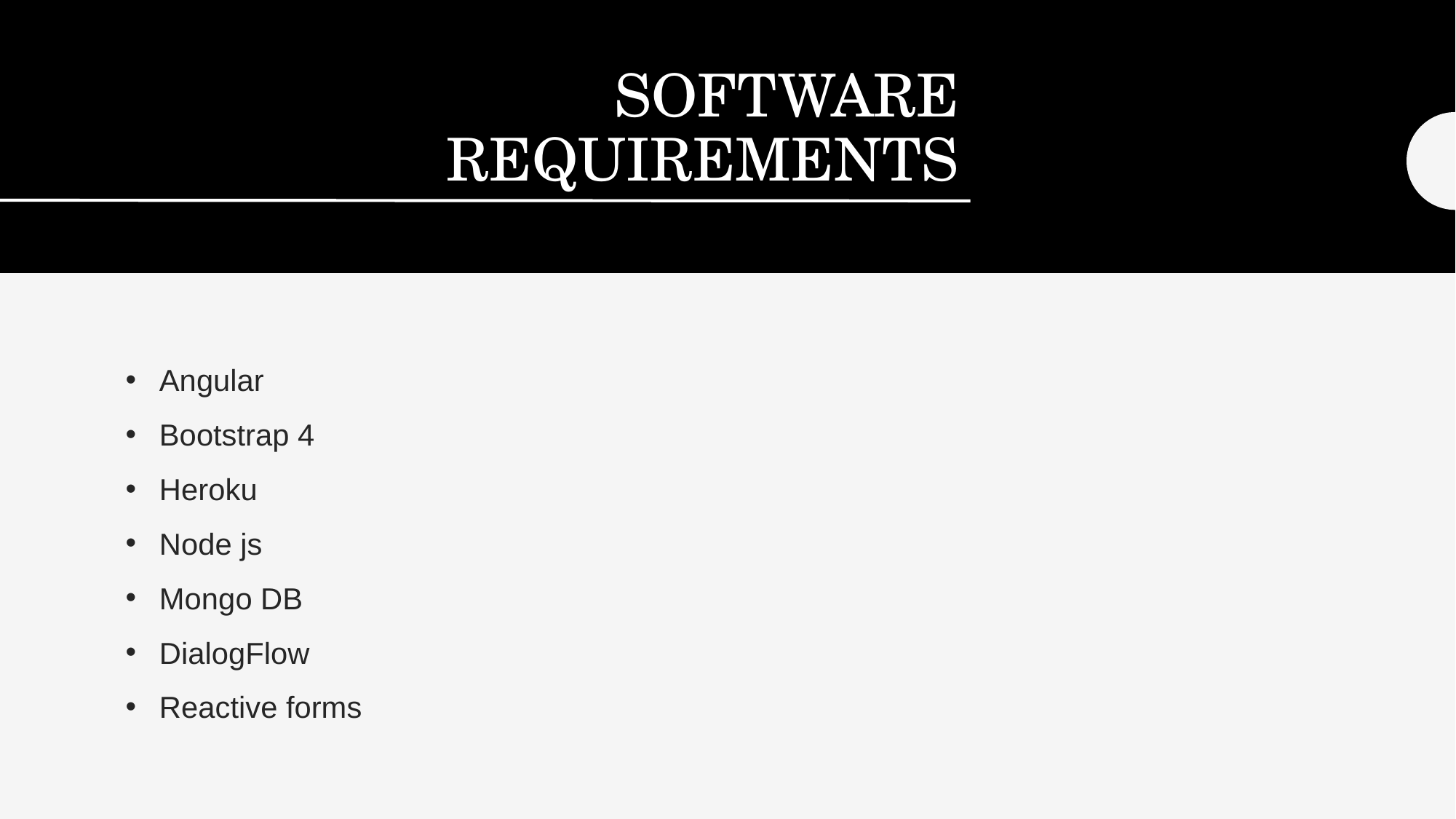

# SOFTWARE REQUIREMENTS

Angular
Bootstrap 4
Heroku
Node js
Mongo DB
DialogFlow
Reactive forms